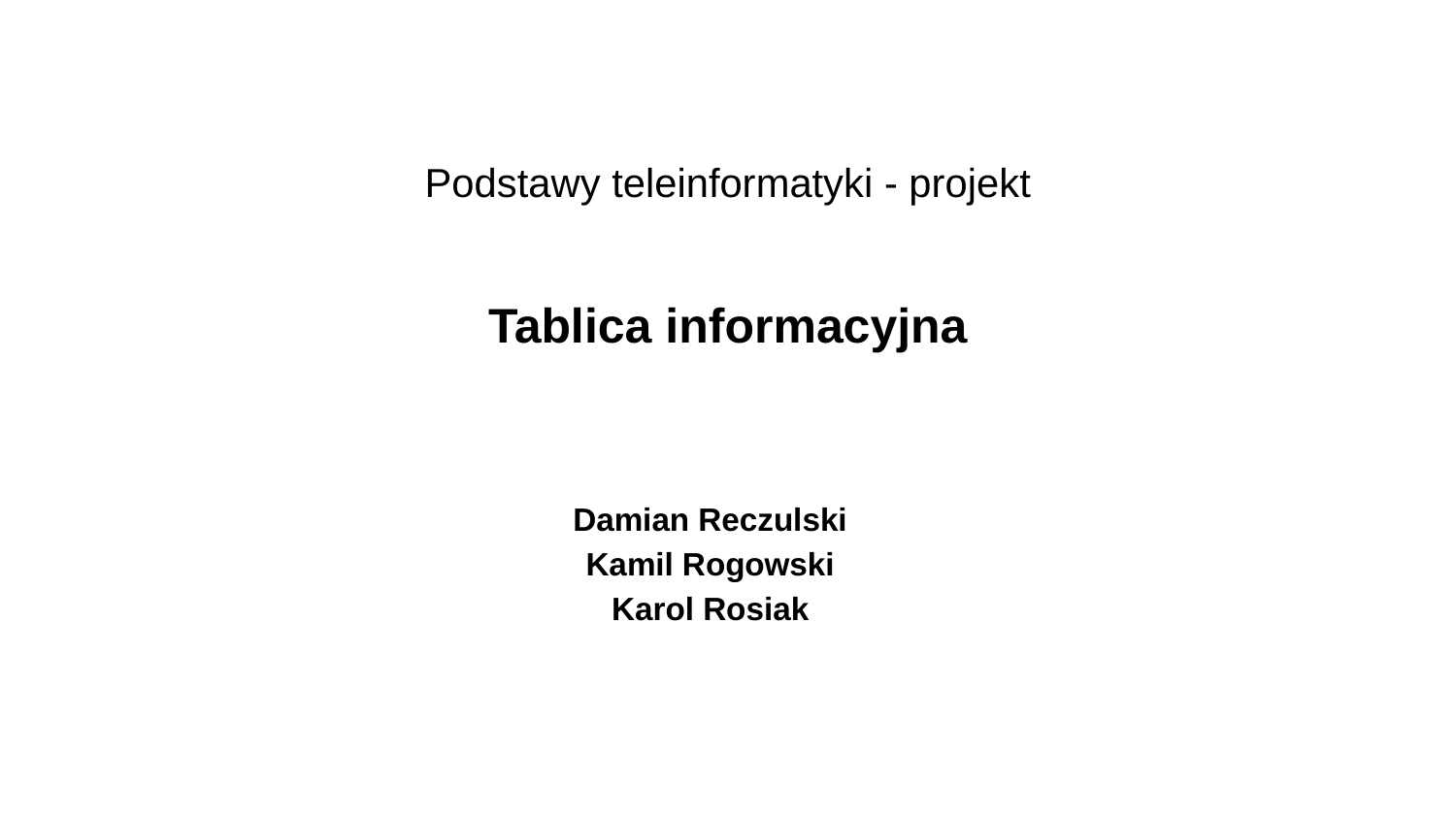

# Podstawy teleinformatyki - projekt

Tablica informacyjna

Damian Reczulski
Kamil Rogowski
Karol Rosiak